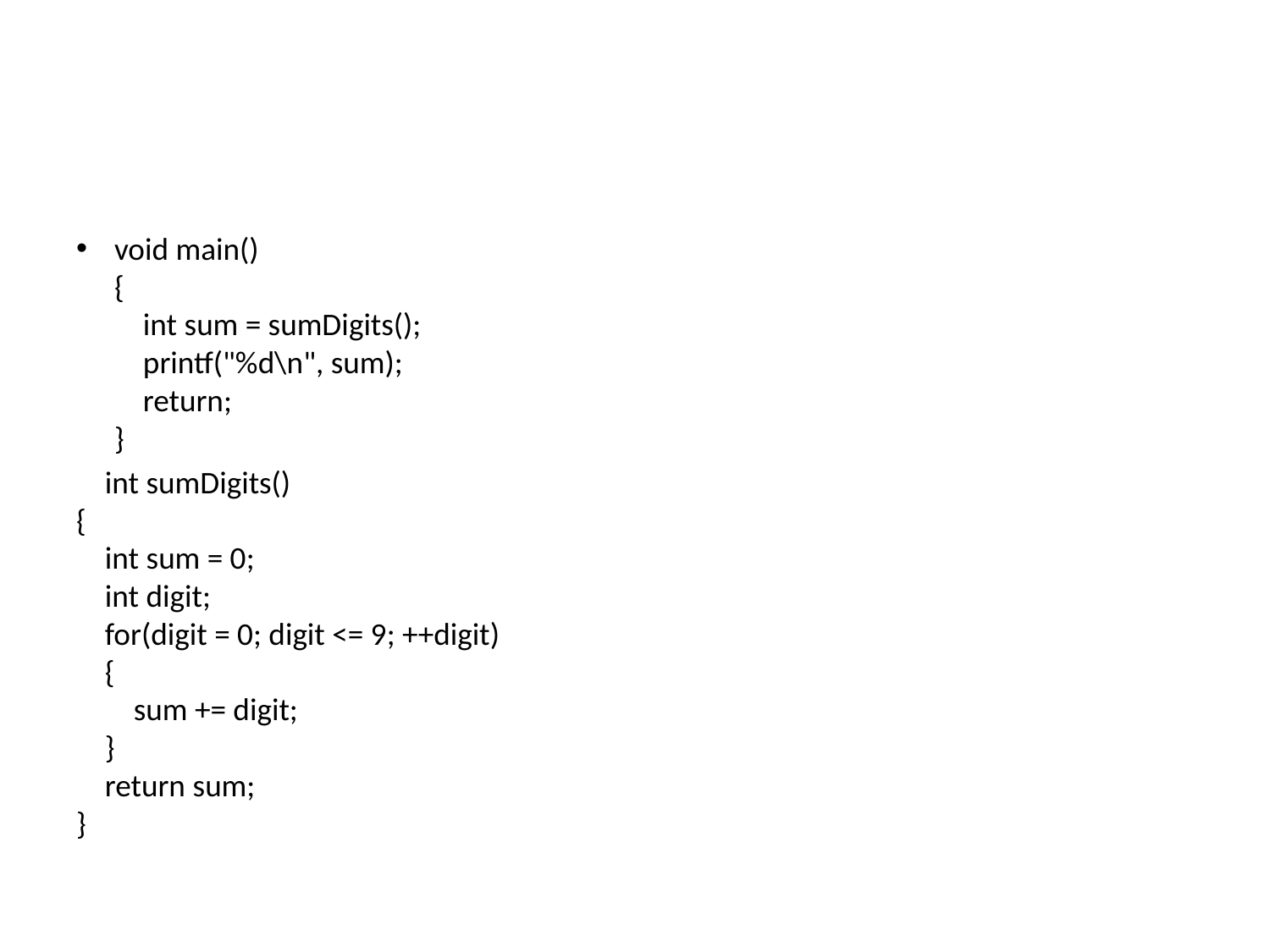

#
void main()
{
    int sum = sumDigits();
    printf("%d\n", sum);
    return;
}
    int sumDigits()
{
    int sum = 0; 
    int digit; 
    for(digit = 0; digit <= 9; ++digit) 
    {
        sum += digit; 
    }
    return sum;
}